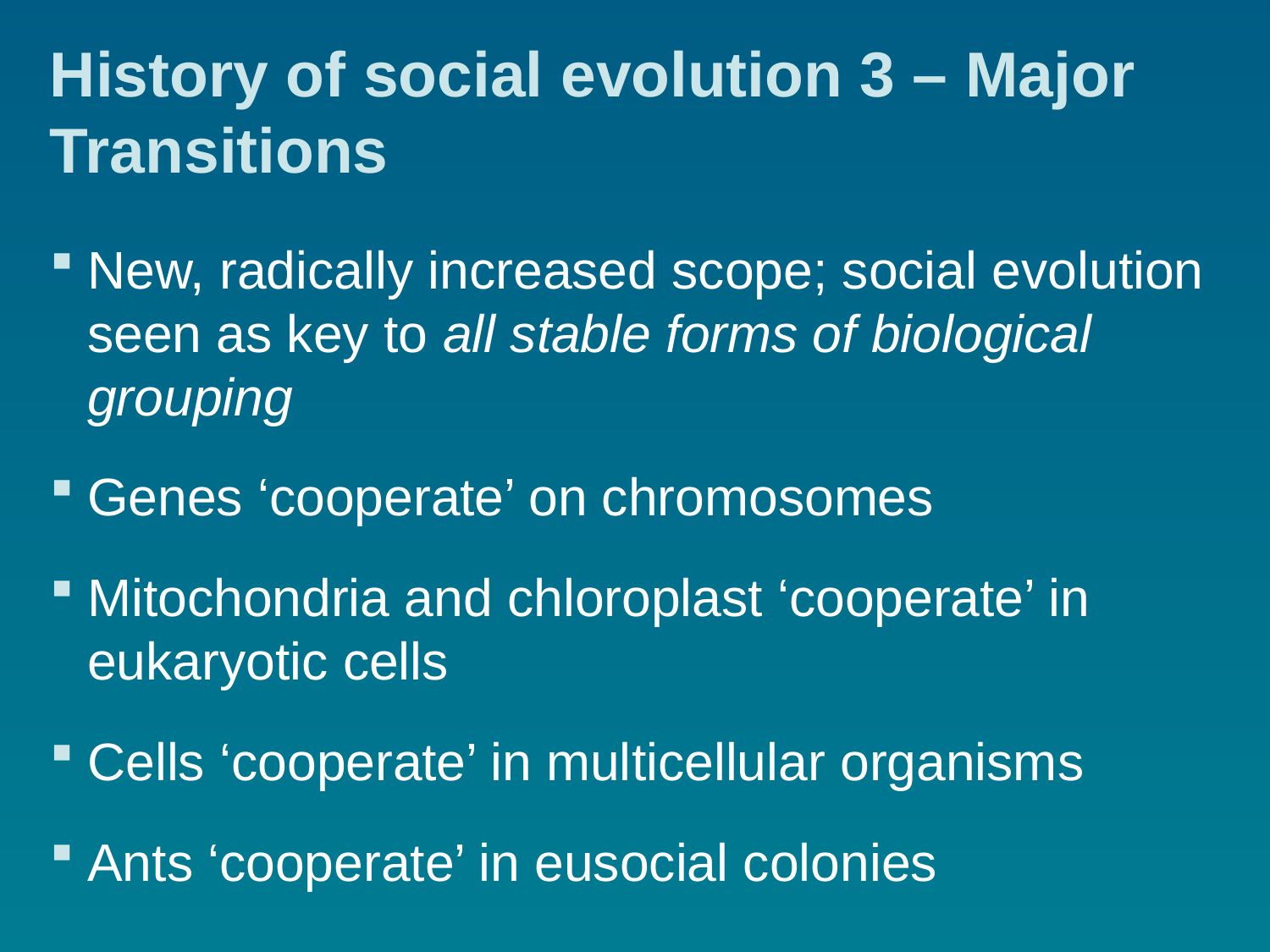

# History of social evolution 3 – Major Transitions
New, radically increased scope; social evolution seen as key to all stable forms of biological grouping
Genes ‘cooperate’ on chromosomes
Mitochondria and chloroplast ‘cooperate’ in eukaryotic cells
Cells ‘cooperate’ in multicellular organisms
Ants ‘cooperate’ in eusocial colonies